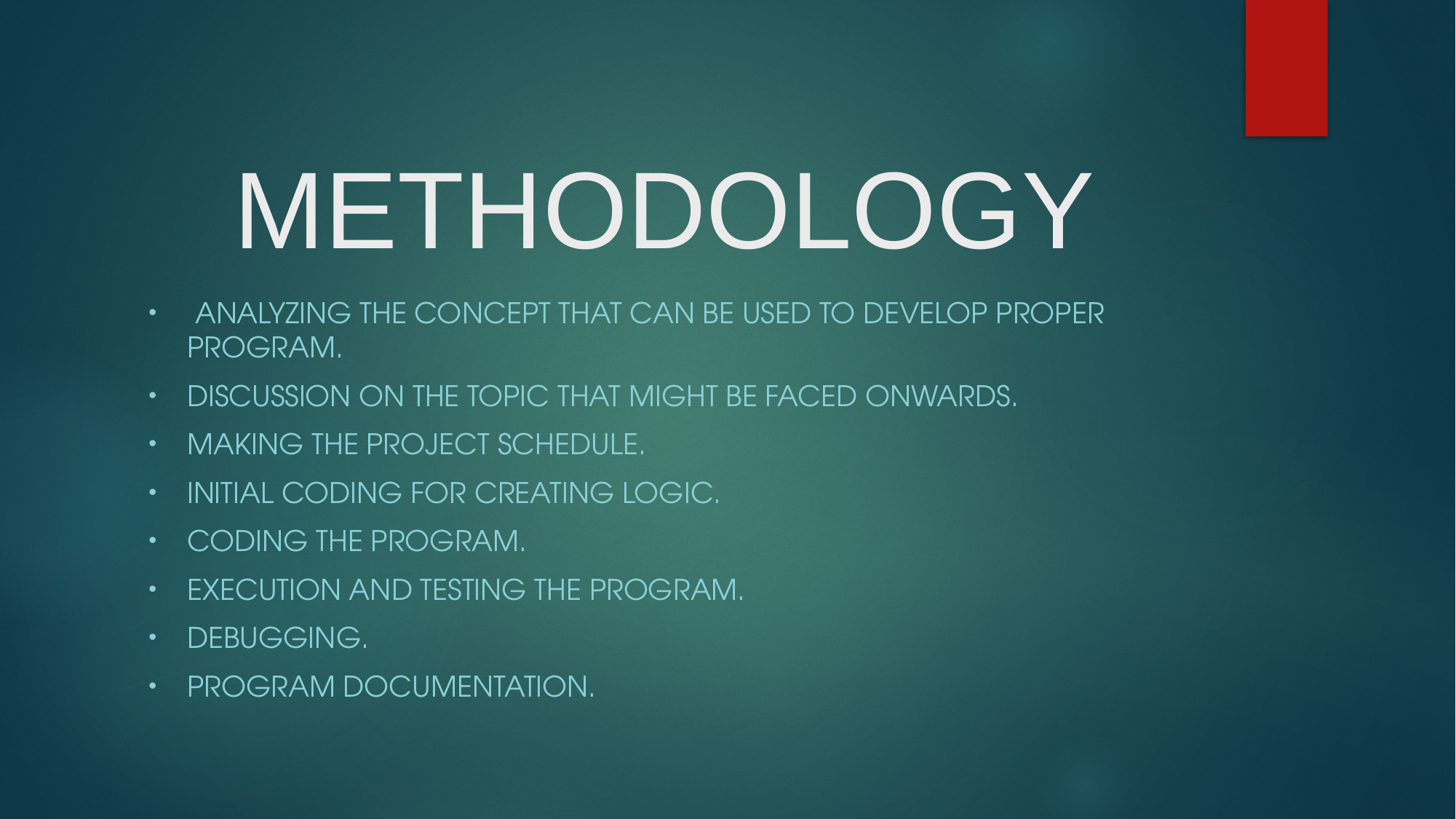

# METHODOLOGY
 Analyzing the concept that can be used to develop proper program.
Discussion on the topic that might be faced onwards.
Making the project schedule.
Initial coding for creating logic.
Coding the program.
Execution and testing the program.
Debugging.
Program Documentation.